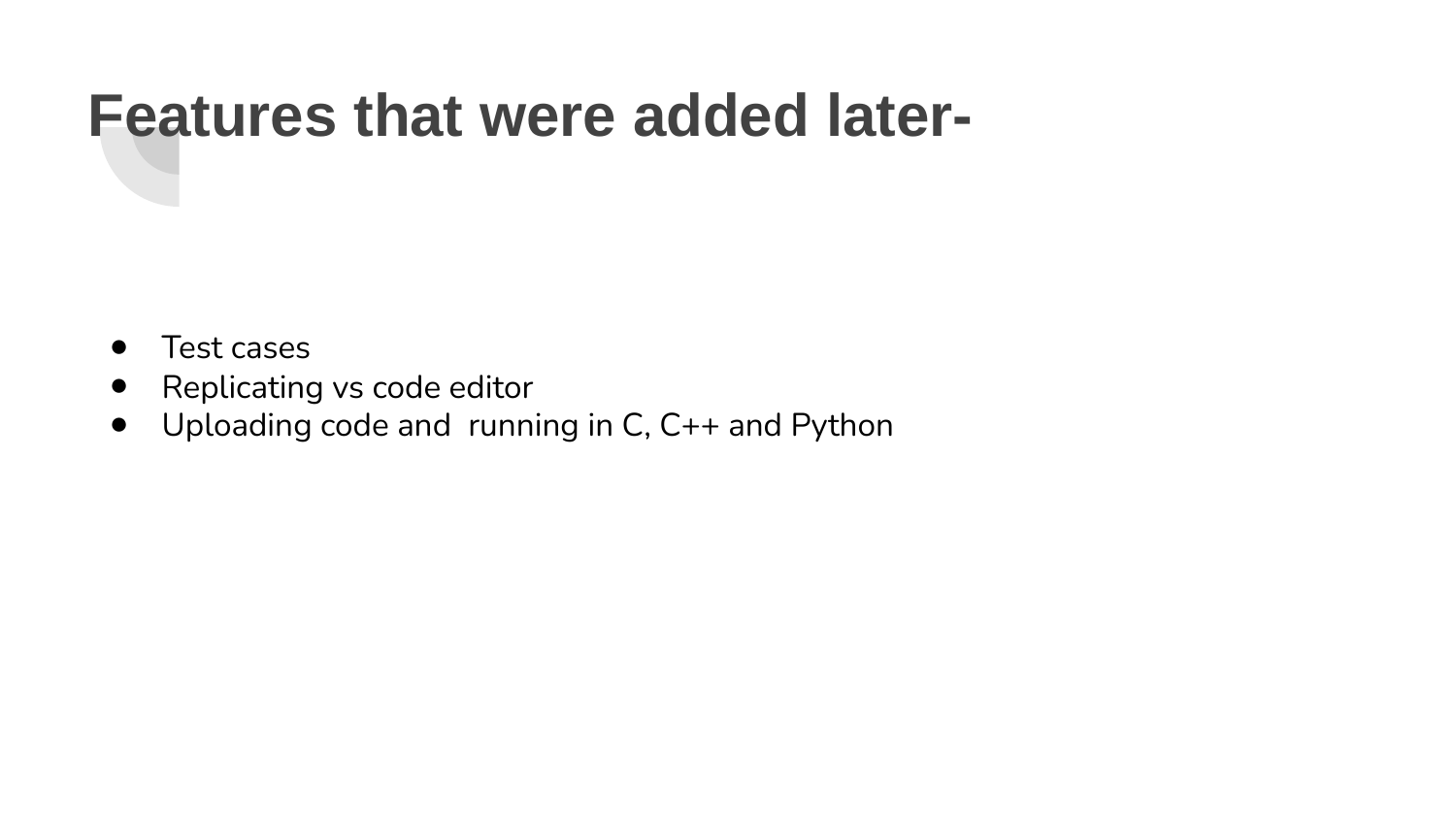

# Features that were added later-

Test cases
Replicating vs code editor
Uploading code and  running in C, C++ and Python